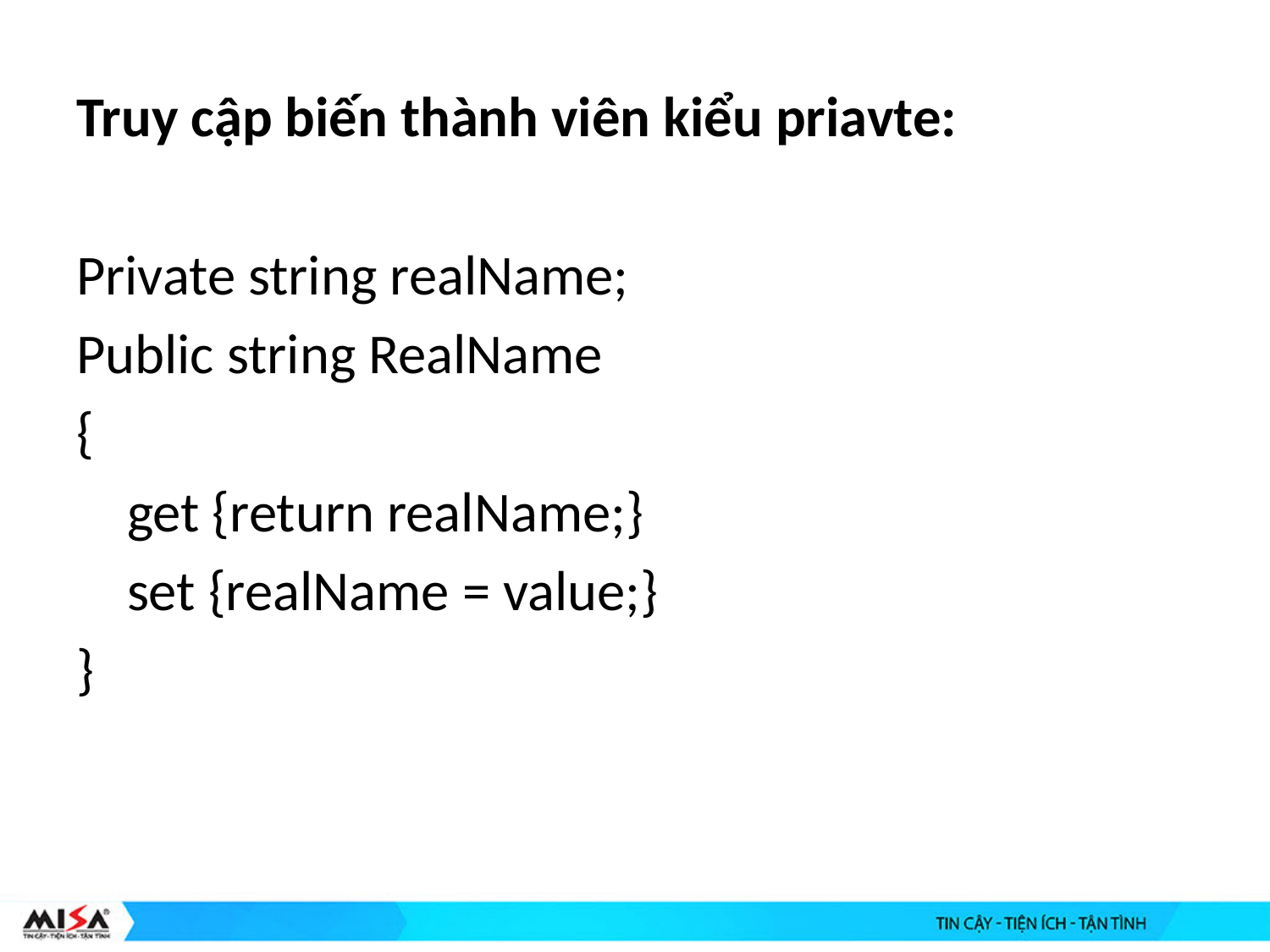

Truy cập biến thành viên kiểu priavte:

Private string realName;
Public string RealName
{
    get {return realName;}
    set {realName = value;}
}